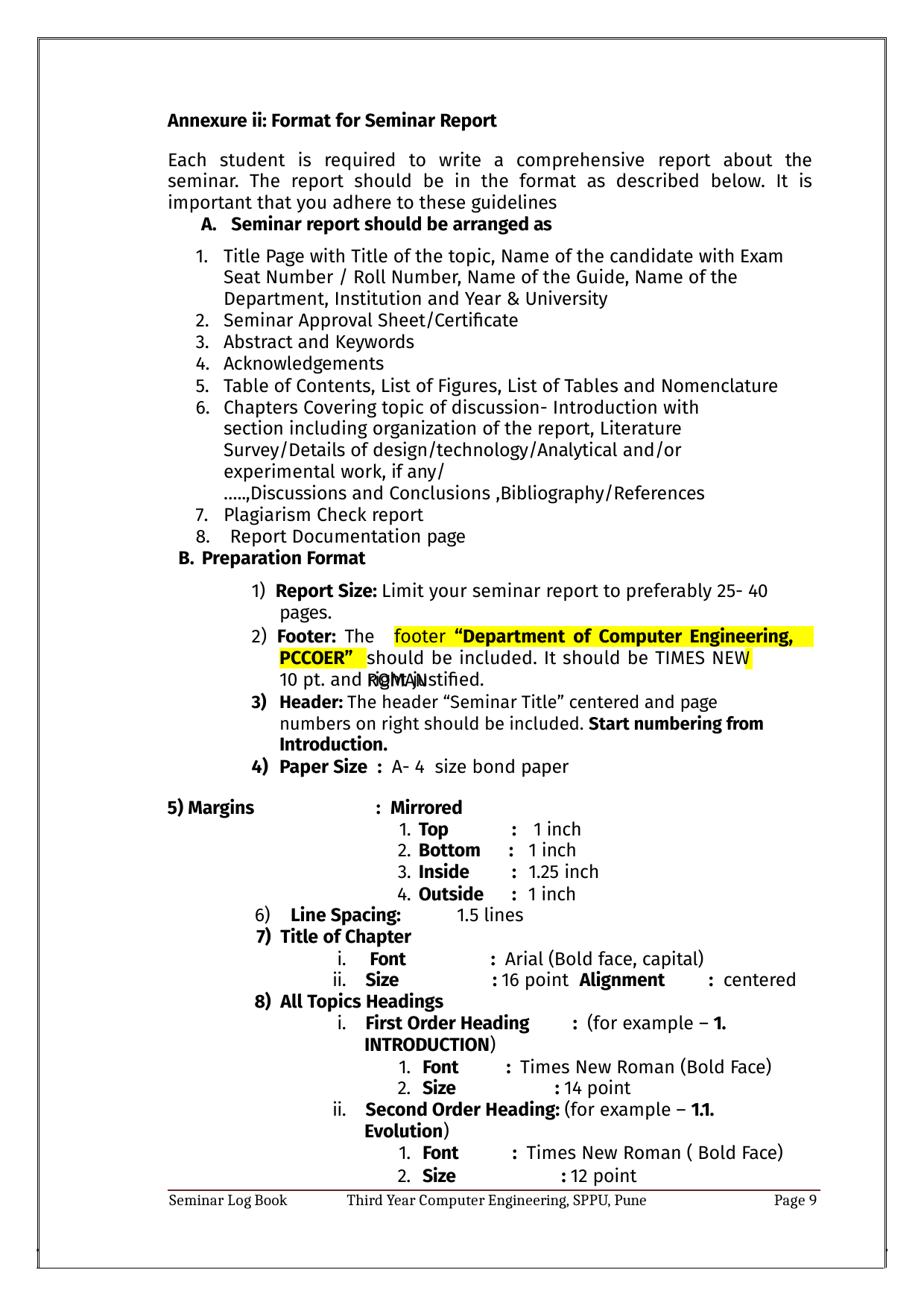

Annexure ii: Format for Seminar Report
Each student is required to write a comprehensive report about the seminar. The report should be in the format as described below. It is important that you adhere to these guidelines
Seminar report should be arranged as
Title Page with Title of the topic, Name of the candidate with Exam Seat Number / Roll Number, Name of the Guide, Name of the Department, Institution and Year & University
Seminar Approval Sheet/Certificate
Abstract and Keywords
Acknowledgements
Table of Contents, List of Figures, List of Tables and Nomenclature
Chapters Covering topic of discussion- Introduction with section including organization of the report, Literature Survey/Details of design/technology/Analytical and/or experimental work, if any/
…..,Discussions and Conclusions ,Bibliography/References
Plagiarism Check report
Report Documentation page
Preparation Format
1) Report Size: Limit your seminar report to preferably 25- 40 pages.
2) Footer: The
footer “Department of Computer Engineering,
should be included. It should be TIMES NEW ROMAN
PCCOER”

10 pt. and right justified.
Header: The header “Seminar Title” centered and page numbers on right should be included. Start numbering from
Introduction.
Paper Size : A- 4 size bond paper
| 5) Margins |  | : Mirrored |  |  |  |  |
| --- | --- | --- | --- | --- | --- | --- |
|  |  | 1. | Top | : | 1 inch |  |
|  |  | 2. | Bottom | : | 1 inch |  |
|  |  | 3. | Inside | : | 1.25 inch |  |
|  |  | 4. | Outside | : | 1 inch |  |
| 6) | Line Spacing: |  | 1.5 lines |  |  |  |
| 7) | Title of Chapter |  |  |  |  |  |
|  | i. | Font | : Arial (Bold face, capital) |  |  |  |
|  | ii. | Size | : 16 point Alignment |  |  | : centered |
| 8) | All Topics Headings |  |  |  |  |  |
|  | i. | First Order Heading : (for example – 1. |  |  |  |  |
| INTRODUCTION) |  |  |  |  |  |  |
|  |  | 1. | Font | : Times New Roman (Bold Face) |  |  |
|  |  | 2. | Size |  | : 14 point |  |
|  | ii. | Second Order Heading: (for example – 1.1. |  |  |  |  |
| Evolution) |  |  |  |  |  |  |
|  |  | 1. | Font | : Times New Roman ( Bold Face) |  |  |
|  |  | 2. | Size |  | : 12 point |  |
| Seminar Log Book |  | Third Year Computer Engineering, SPPU, Pune |  |  |  | Page 9 |